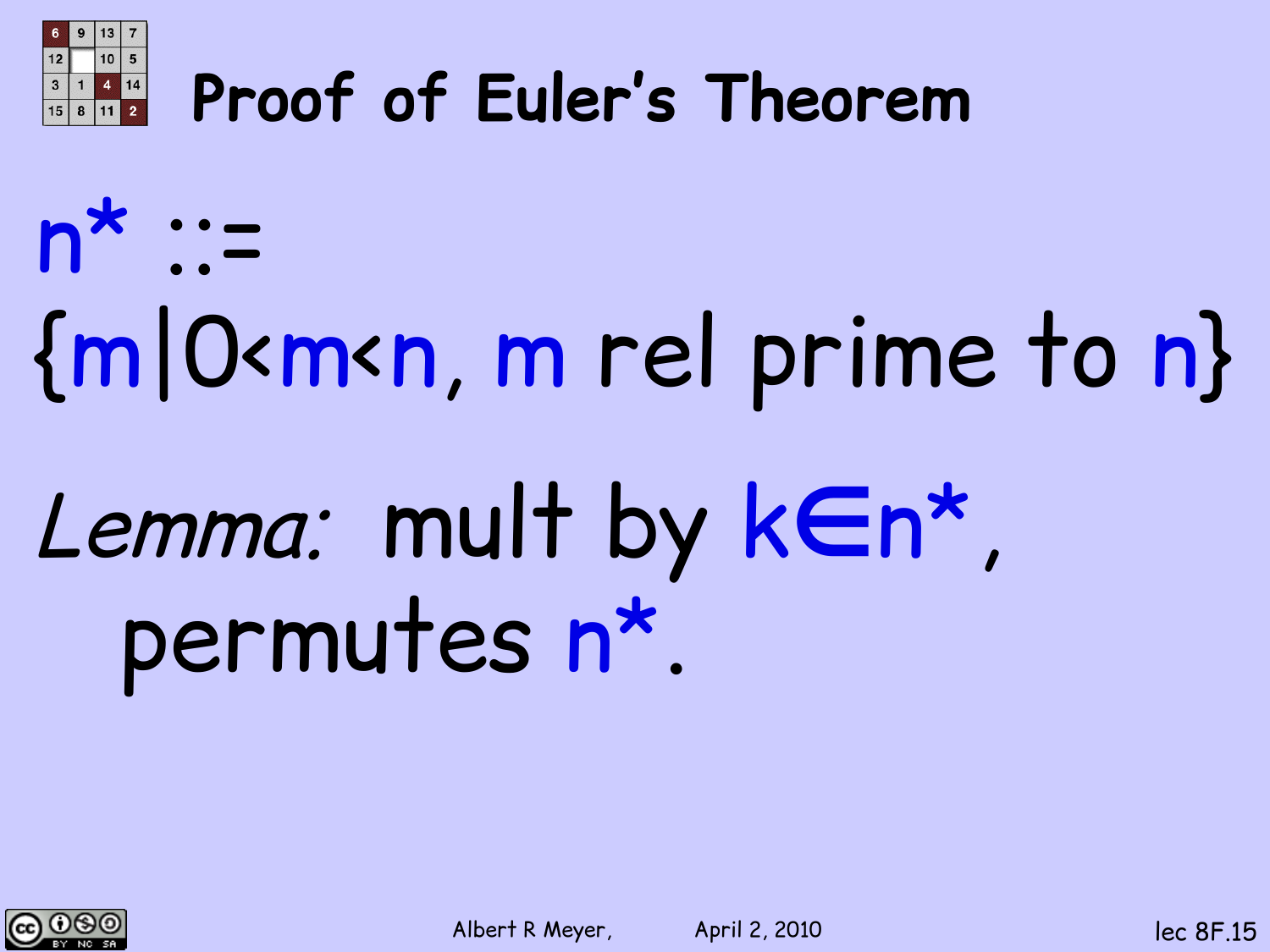

# Proof of Euler’s Theorem
n* ::=
{m|0<m<n, m rel prime to n}
Lemma:  mult by k∈n*,
   permutes n*.
lec 8F.15